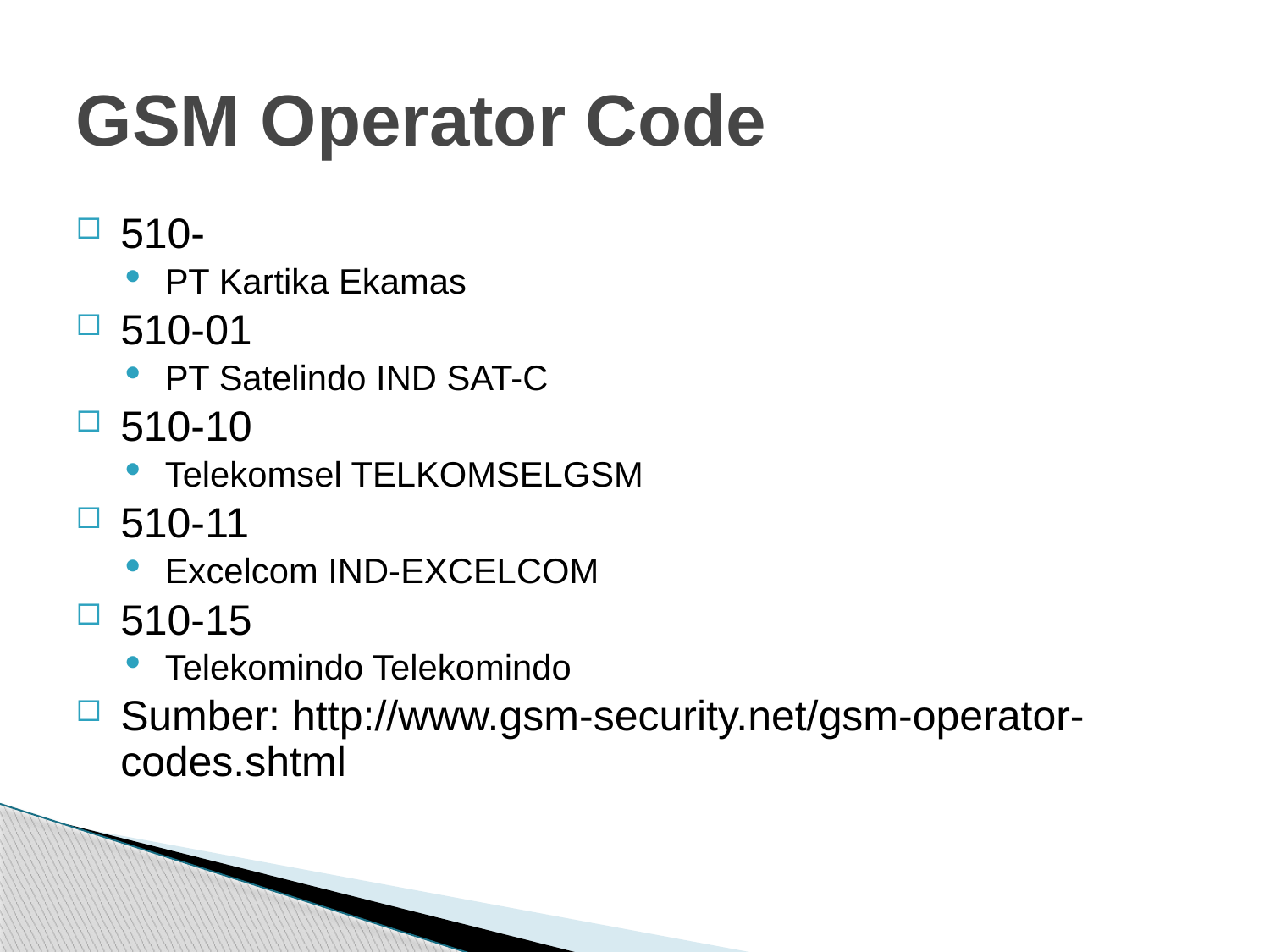

# GSM Operator Code
510-
PT Kartika Ekamas
510-01
PT Satelindo IND SAT-C
510-10
Telekomsel TELKOMSELGSM
510-11
Excelcom IND-EXCELCOM
510-15
Telekomindo Telekomindo
Sumber: http://www.gsm-security.net/gsm-operator-codes.shtml